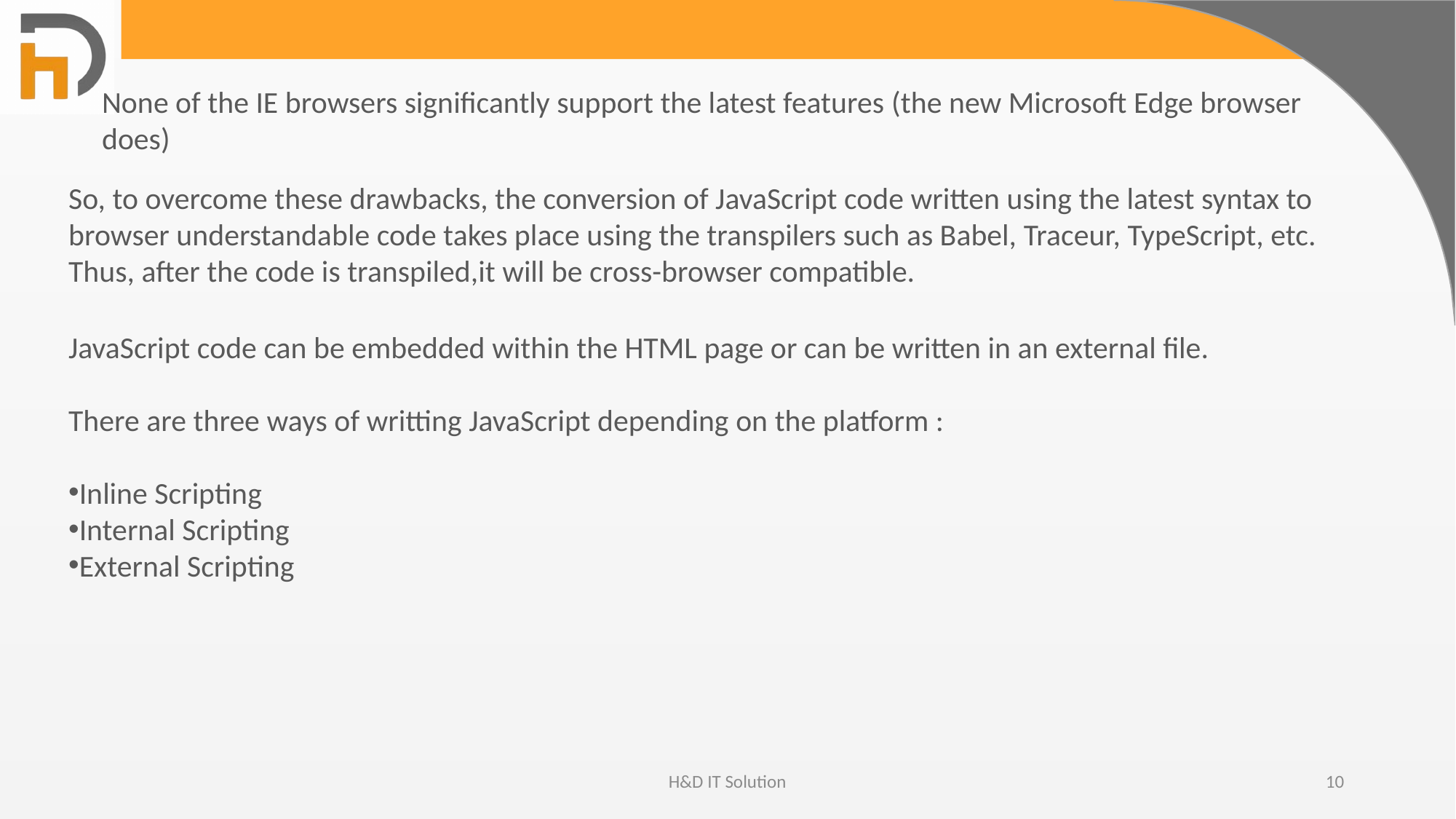

None of the IE browsers significantly support the latest features (the new Microsoft Edge browser does)
So, to overcome these drawbacks, the conversion of JavaScript code written using the latest syntax to browser understandable code takes place using the transpilers such as Babel, Traceur, TypeScript, etc.
Thus, after the code is transpiled,it will be cross-browser compatible.
JavaScript code can be embedded within the HTML page or can be written in an external file.

There are three ways of writting JavaScript depending on the platform :

Inline Scripting
Internal Scripting
External Scripting

H&D IT Solution
10